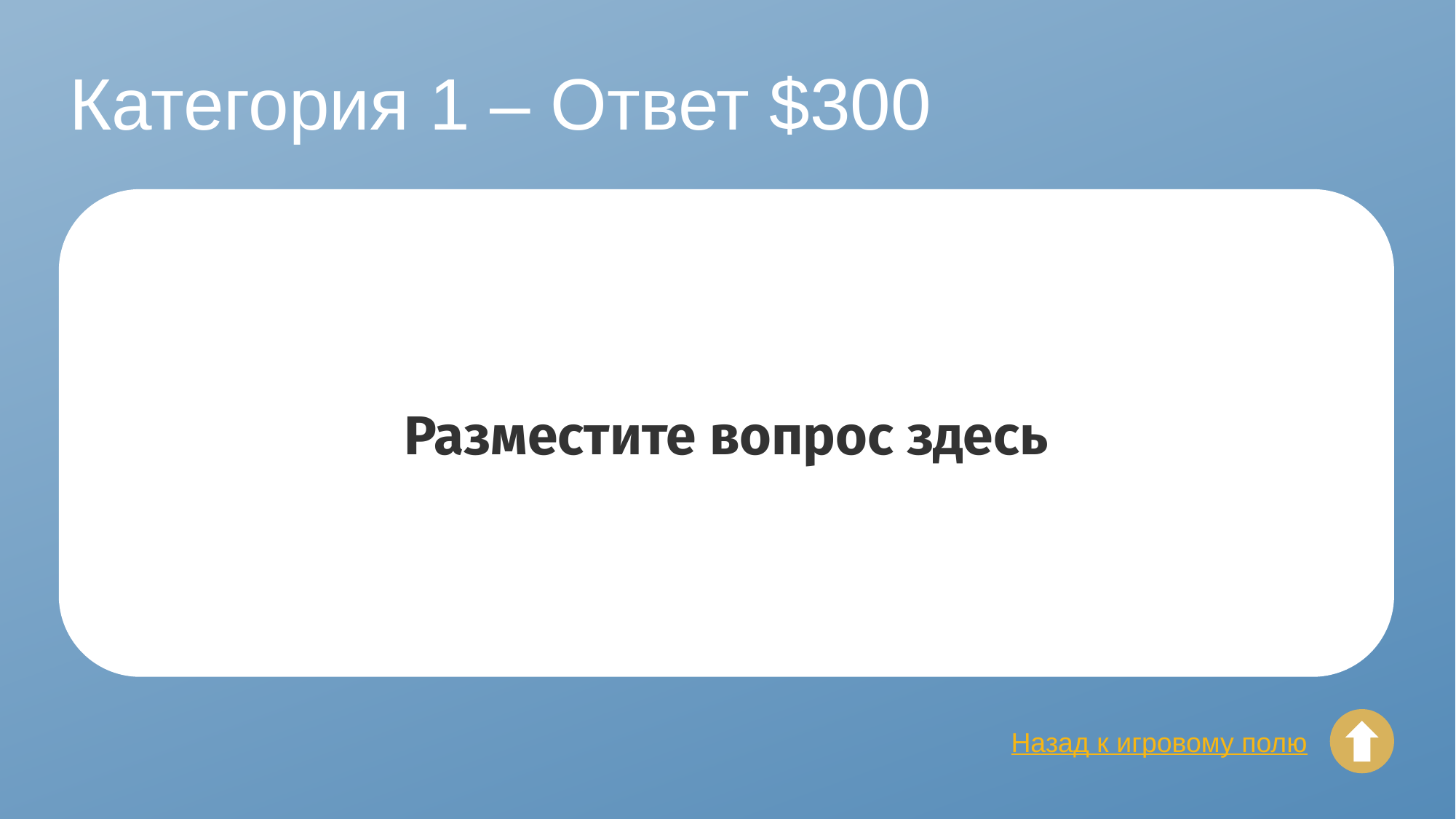

# Категория 1 – Ответ $300
Разместите вопрос здесь

Назад к игровому полю